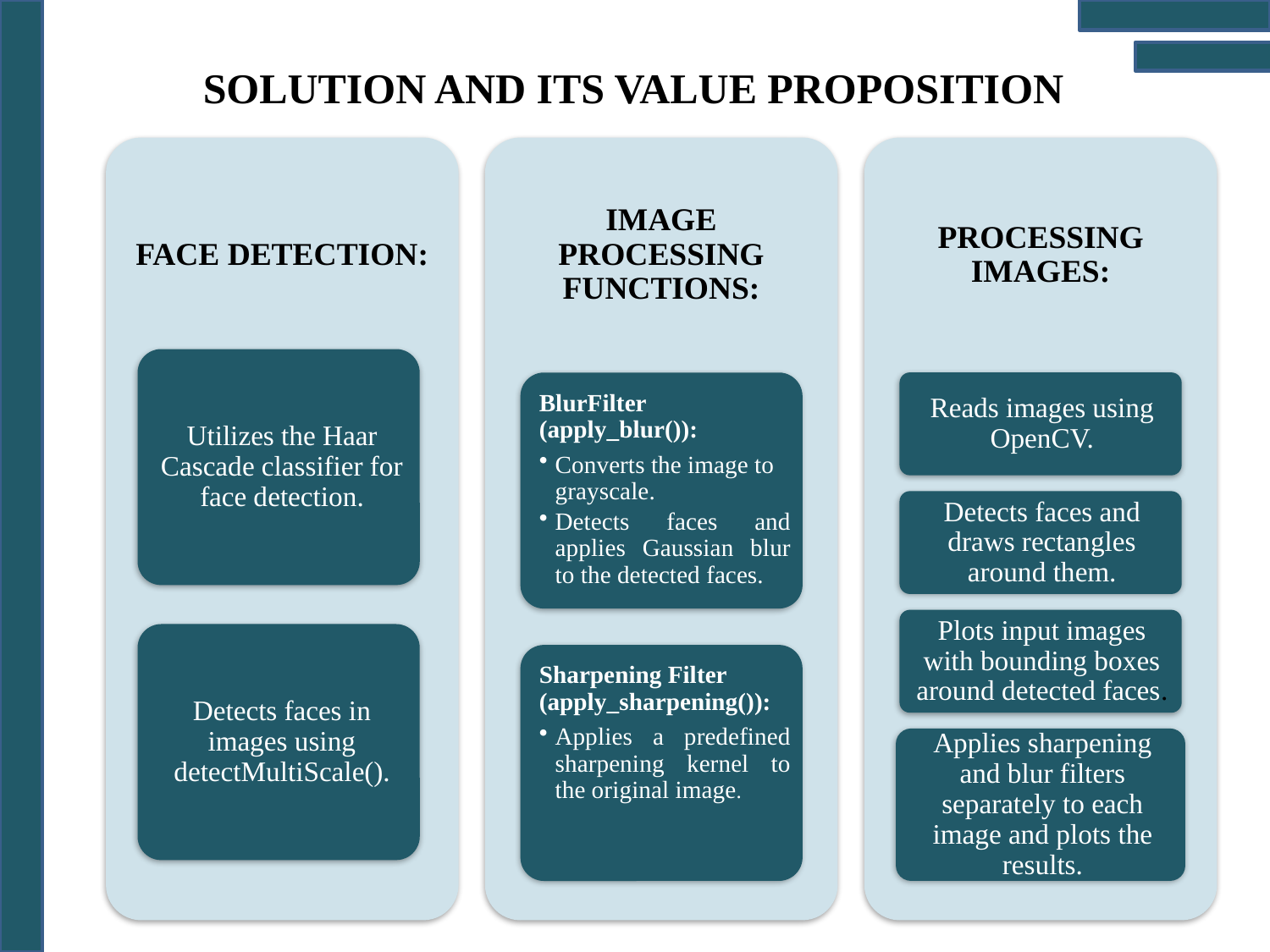

SOLUTION AND ITS VALUE PROPOSITION

FACE DETECTION:
Utilizes the Haar Cascade classifier for face detection.
Detects faces in images using detectMultiScale().
IMAGE PROCESSING FUNCTIONS:
BlurFilter (apply_blur()):
Converts the image to grayscale.
Detects faces and applies Gaussian blur to the detected faces.
Sharpening Filter (apply_sharpening()):
Applies a predefined sharpening kernel to the original image.
PROCESSING IMAGES:
Reads images using OpenCV.
Detects faces and draws rectangles around them.
Plots input images with bounding boxes around detected faces.
Applies sharpening and blur filters separately to each image and plots the results.